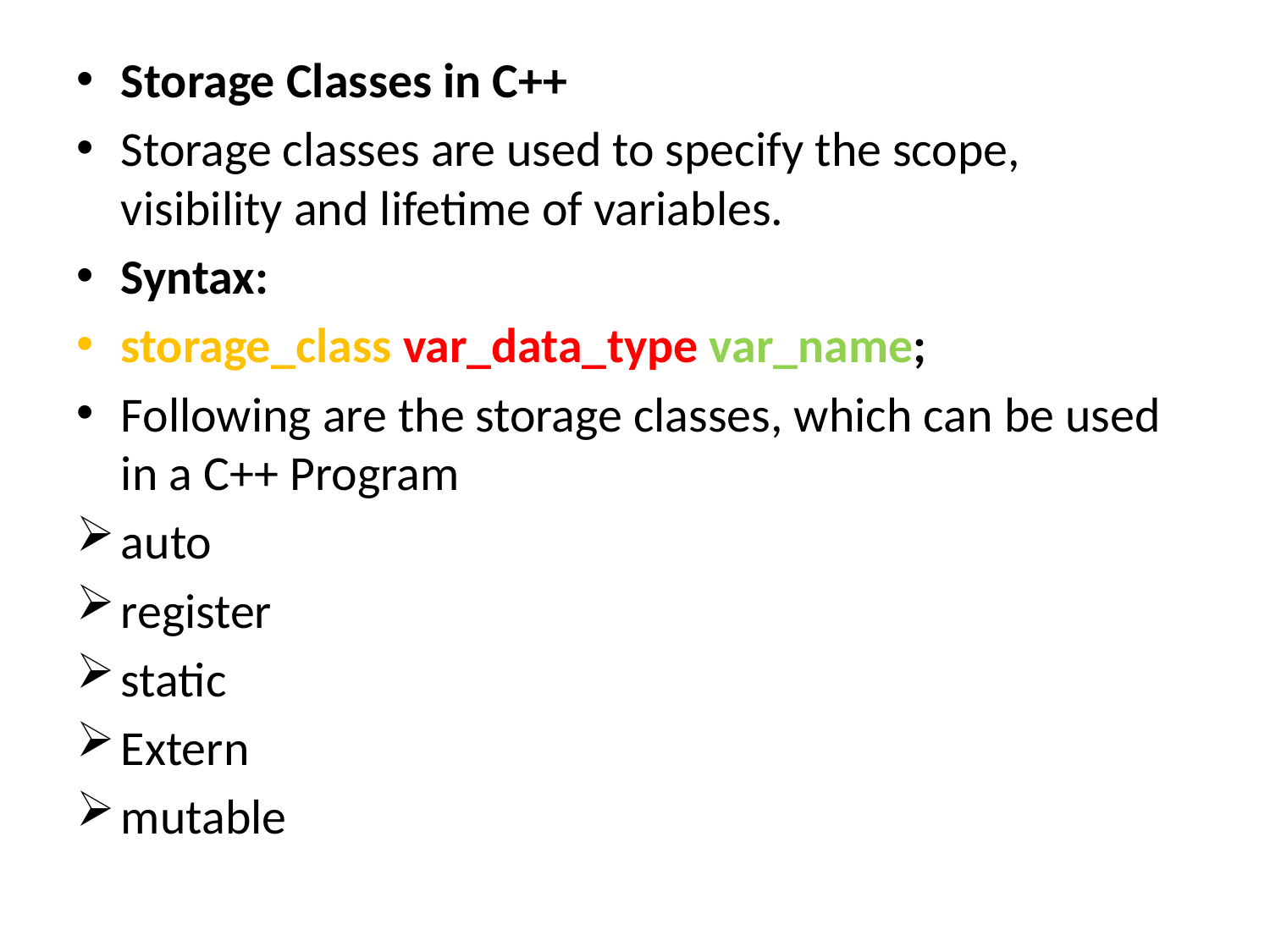

Storage Classes in C++
Storage classes are used to specify the scope, visibility and lifetime of variables.
Syntax:
storage_class var_data_type var_name;
Following are the storage classes, which can be used in a C++ Program
auto
register
static
Extern
mutable